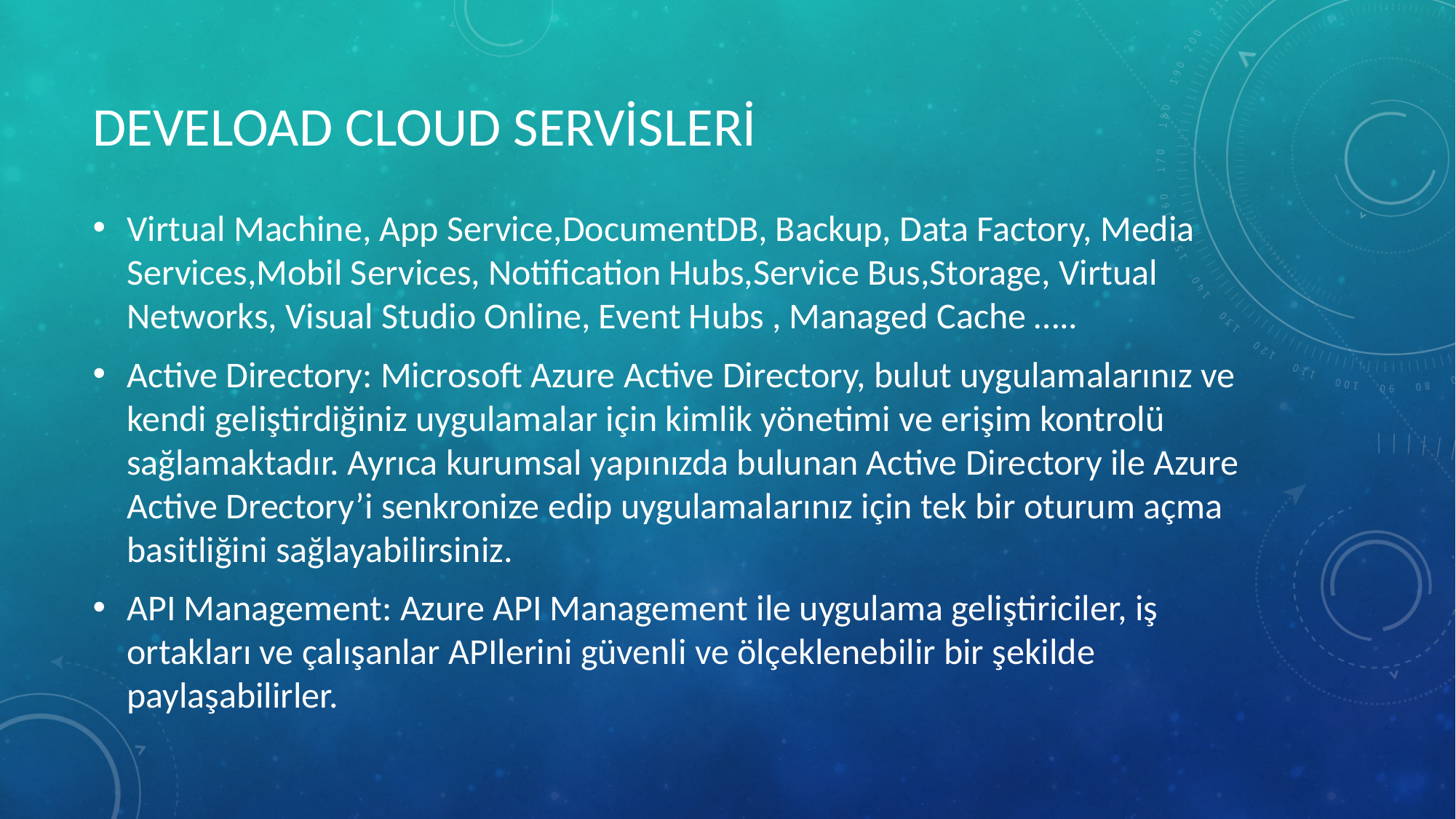

# deveload cloud SERVİSLERİ
Virtual Machine, App Service,DocumentDB, Backup, Data Factory, Media Services,Mobil Services, Notification Hubs,Service Bus,Storage, Virtual Networks, Visual Studio Online, Event Hubs , Managed Cache …..
Active Directory: Microsoft Azure Active Directory, bulut uygulamalarınız ve kendi geliştirdiğiniz uygulamalar için kimlik yönetimi ve erişim kontrolü sağlamaktadır. Ayrıca kurumsal yapınızda bulunan Active Directory ile Azure Active Drectory’i senkronize edip uygulamalarınız için tek bir oturum açma basitliğini sağlayabilirsiniz.
API Management: Azure API Management ile uygulama geliştiriciler, iş ortakları ve çalışanlar APIlerini güvenli ve ölçeklenebilir bir şekilde paylaşabilirler.